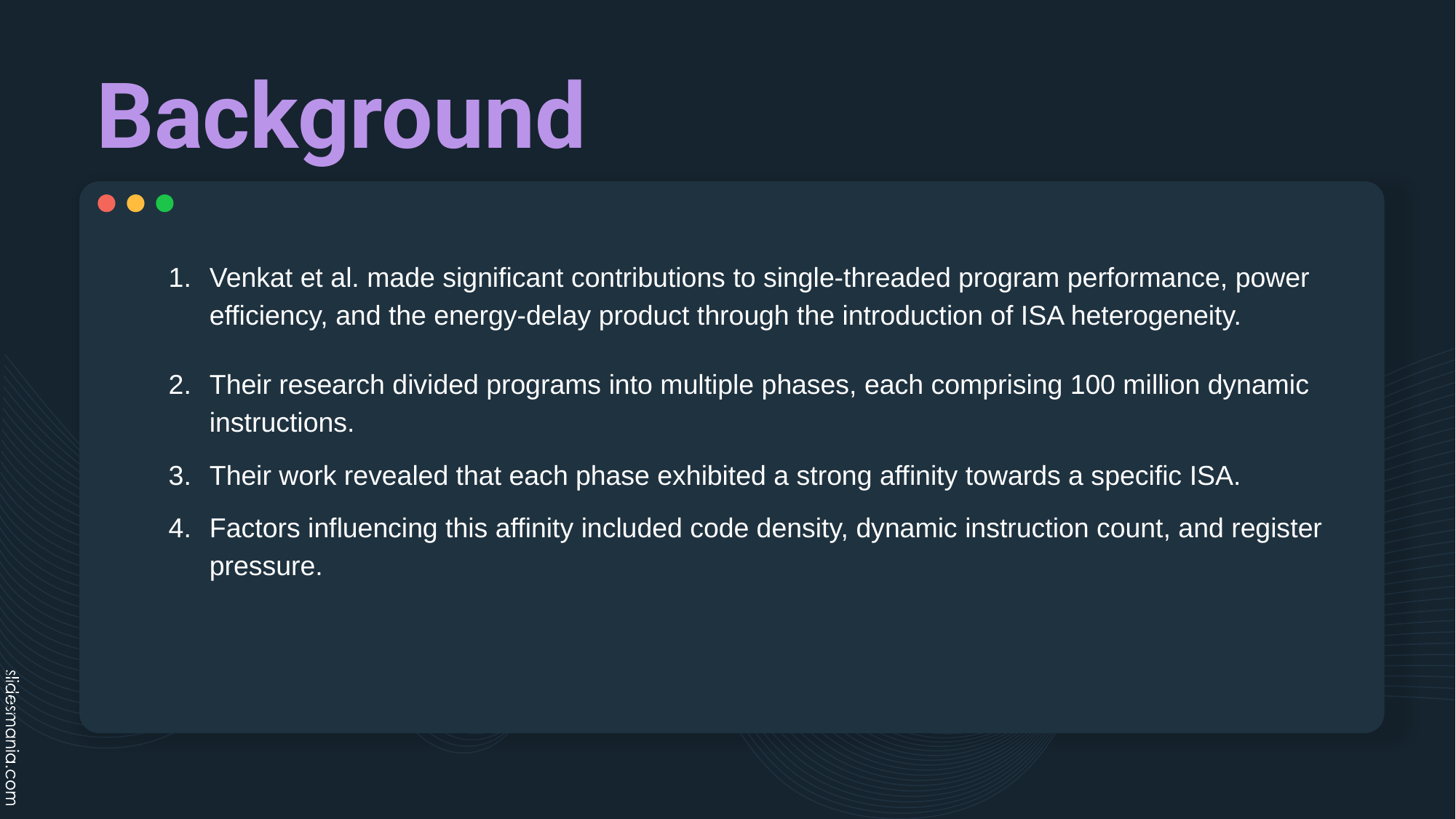

# Background
Venkat et al. made significant contributions to single-threaded program performance, power efficiency, and the energy-delay product through the introduction of ISA heterogeneity.
Their research divided programs into multiple phases, each comprising 100 million dynamic instructions.
Their work revealed that each phase exhibited a strong affinity towards a specific ISA.
Factors influencing this affinity included code density, dynamic instruction count, and register pressure.